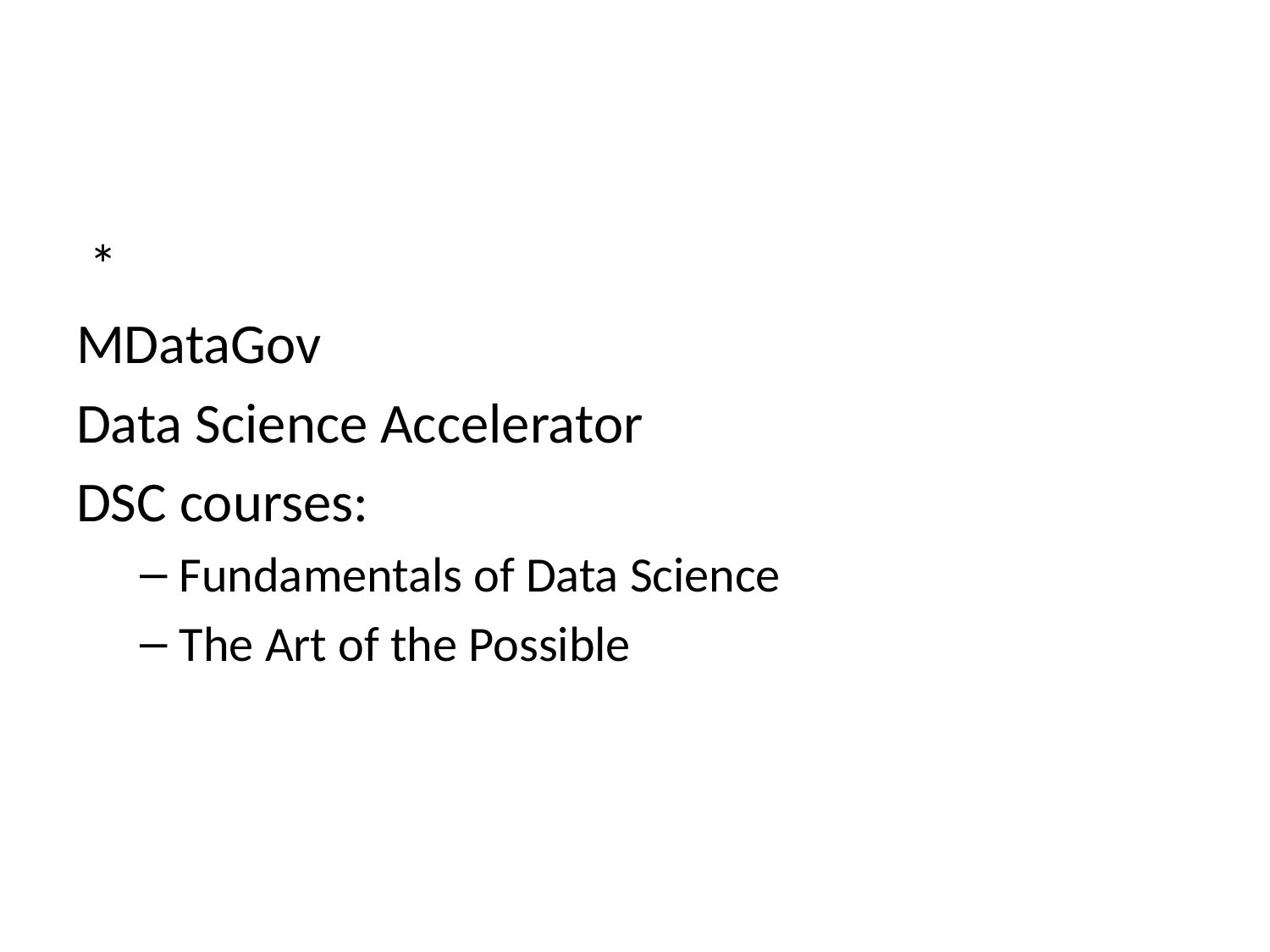

*
MDataGov
Data Science Accelerator
DSC courses:
Fundamentals of Data Science
The Art of the Possible